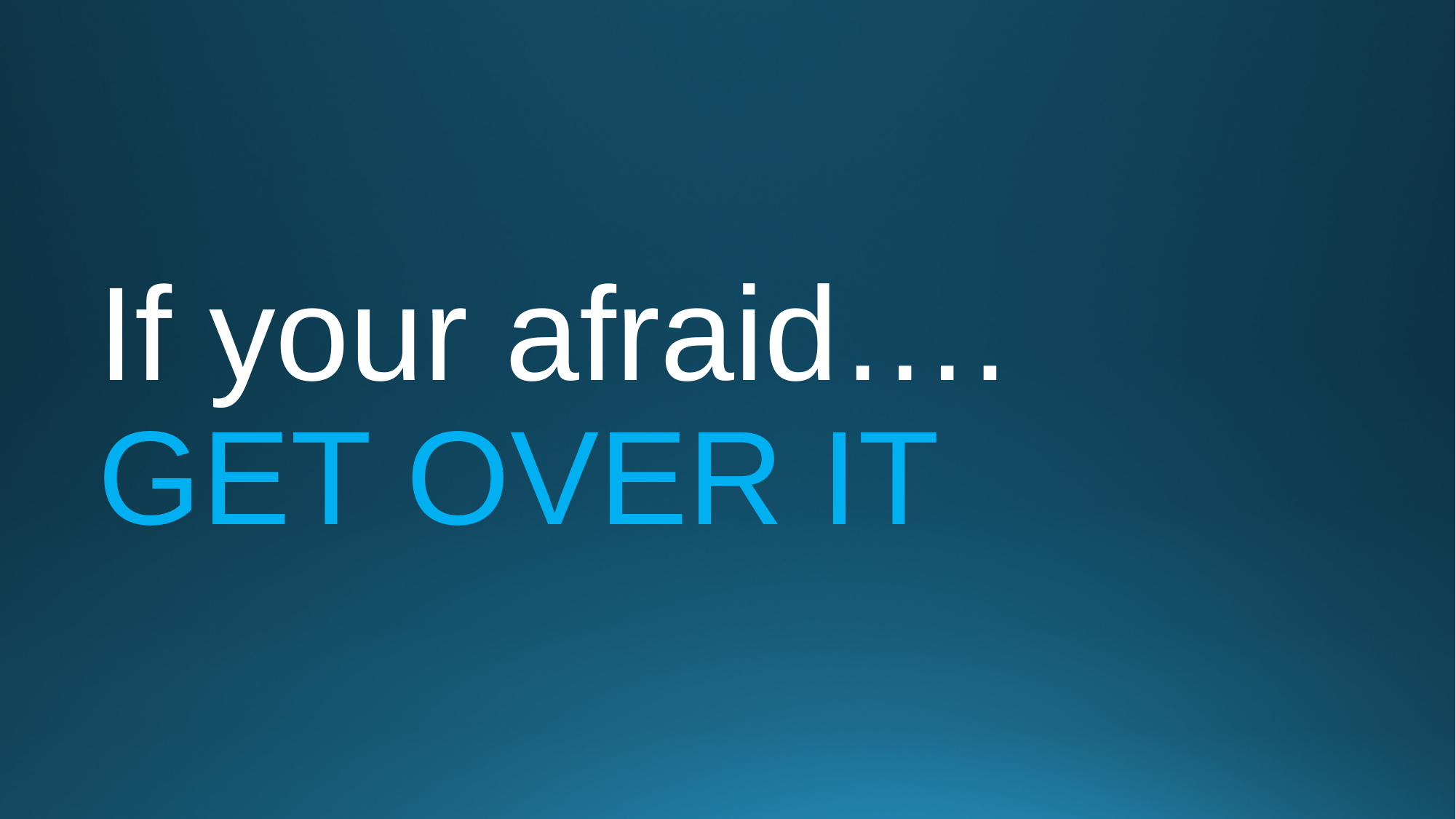

# If your afraid…. GET OVER IT